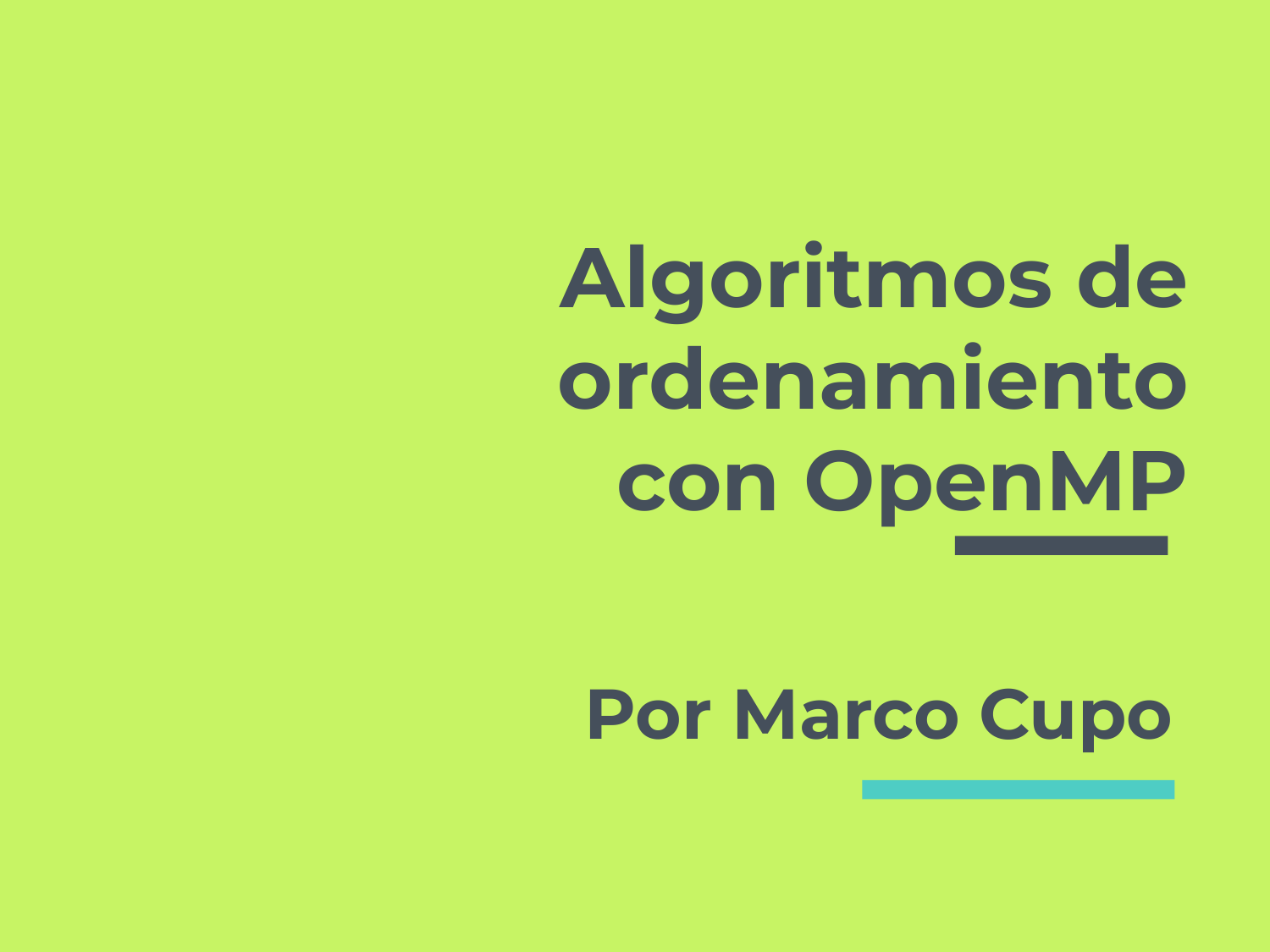

# Algoritmos de ordenamiento con OpenMP

Por Marco Cupo